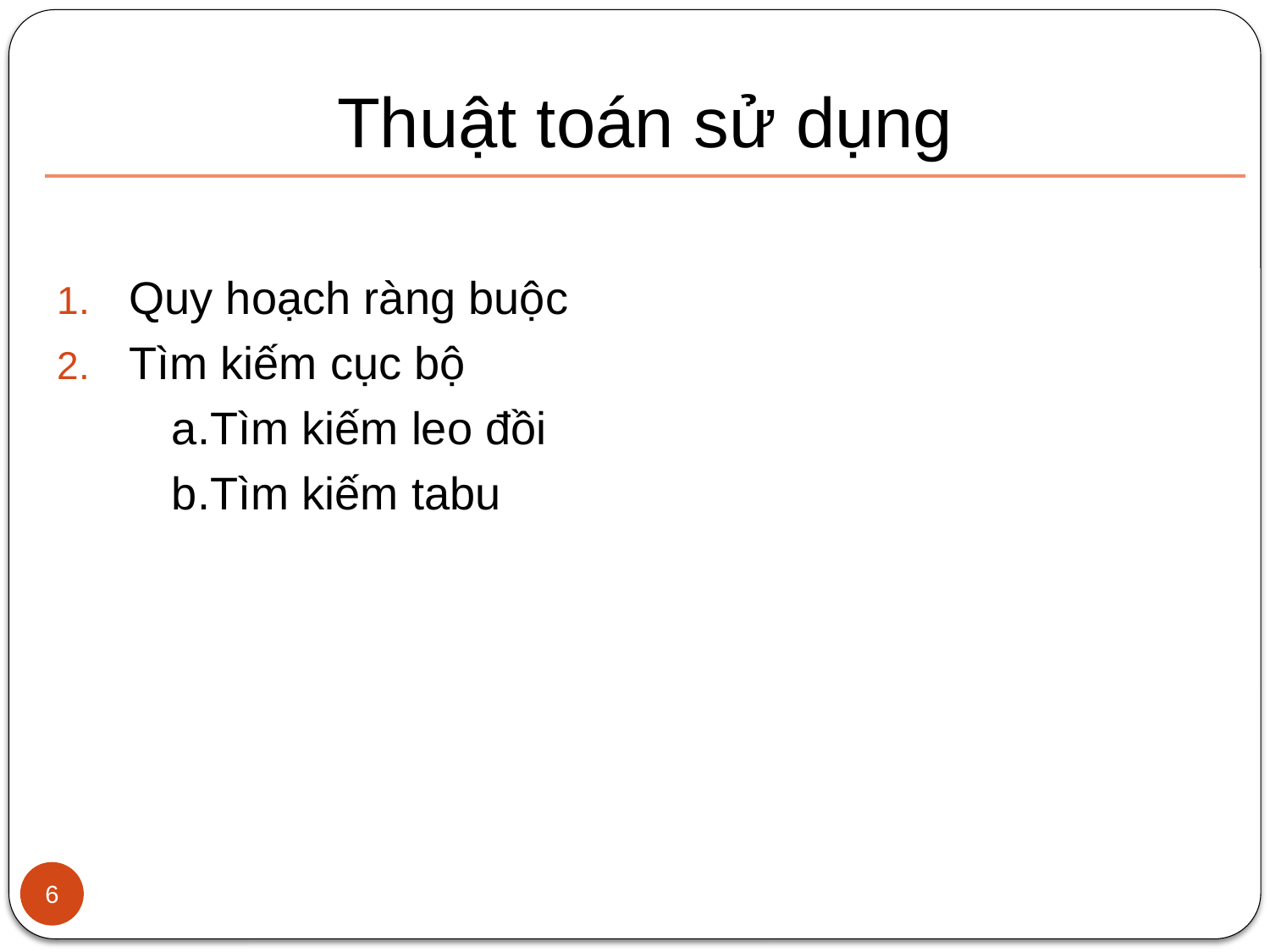

# Thuật toán sử dụng

Quy hoạch ràng buộc
Tìm kiếm cục bộ
         a.Tìm kiếm leo đồi
         b.Tìm kiếm tabu
6